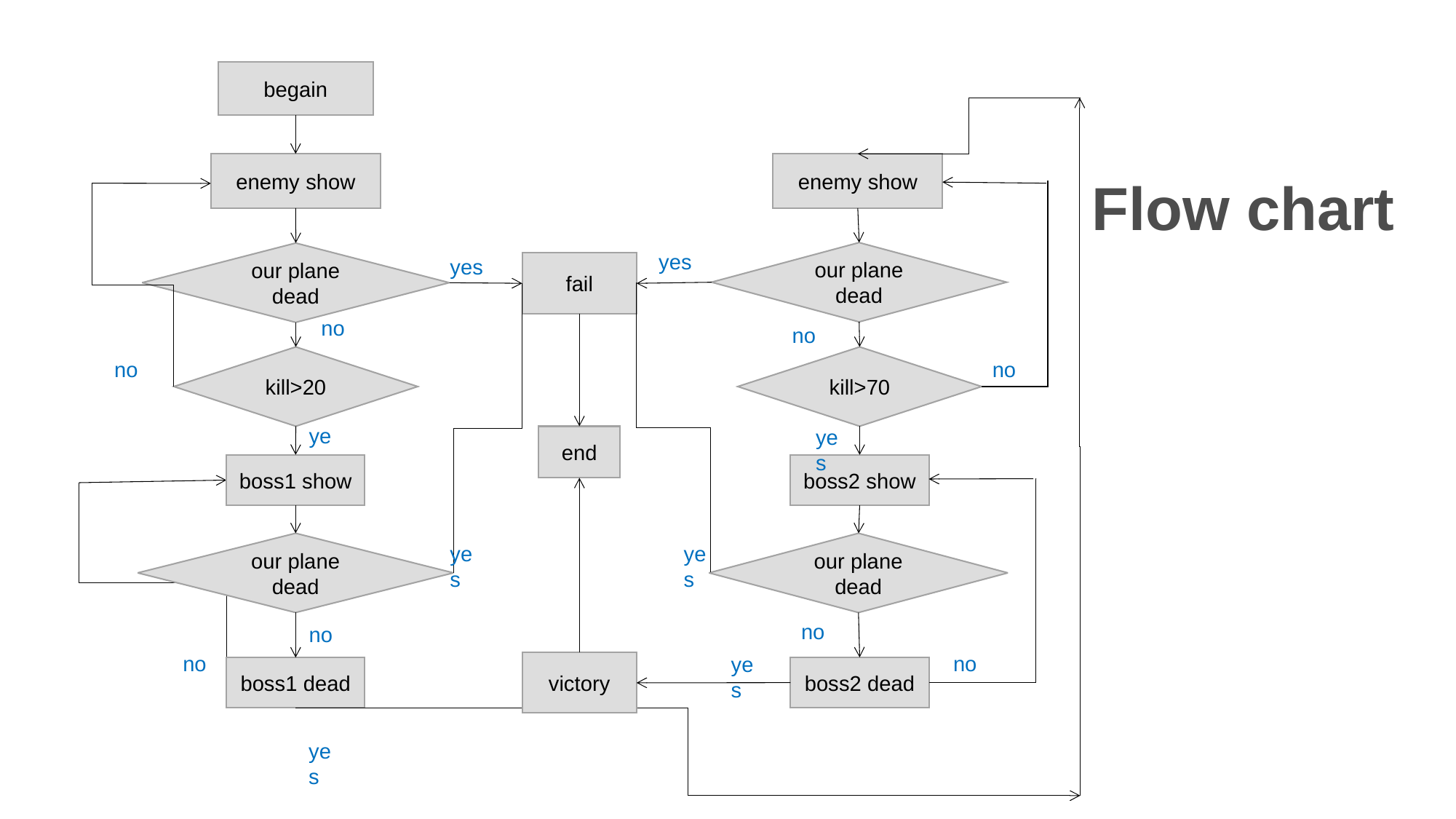

begain
enemy show
our plane dead
kill>20
boss1 show
our plane dead
boss1 dead
enemy show
our plane dead
kill>70
boss2 show
our plane dead
boss2 dead
fail
end
victory
Flow chart
yes
yes
no
no
no
no
yes
yes
yes
yes
no
no
no
no
yes
yes